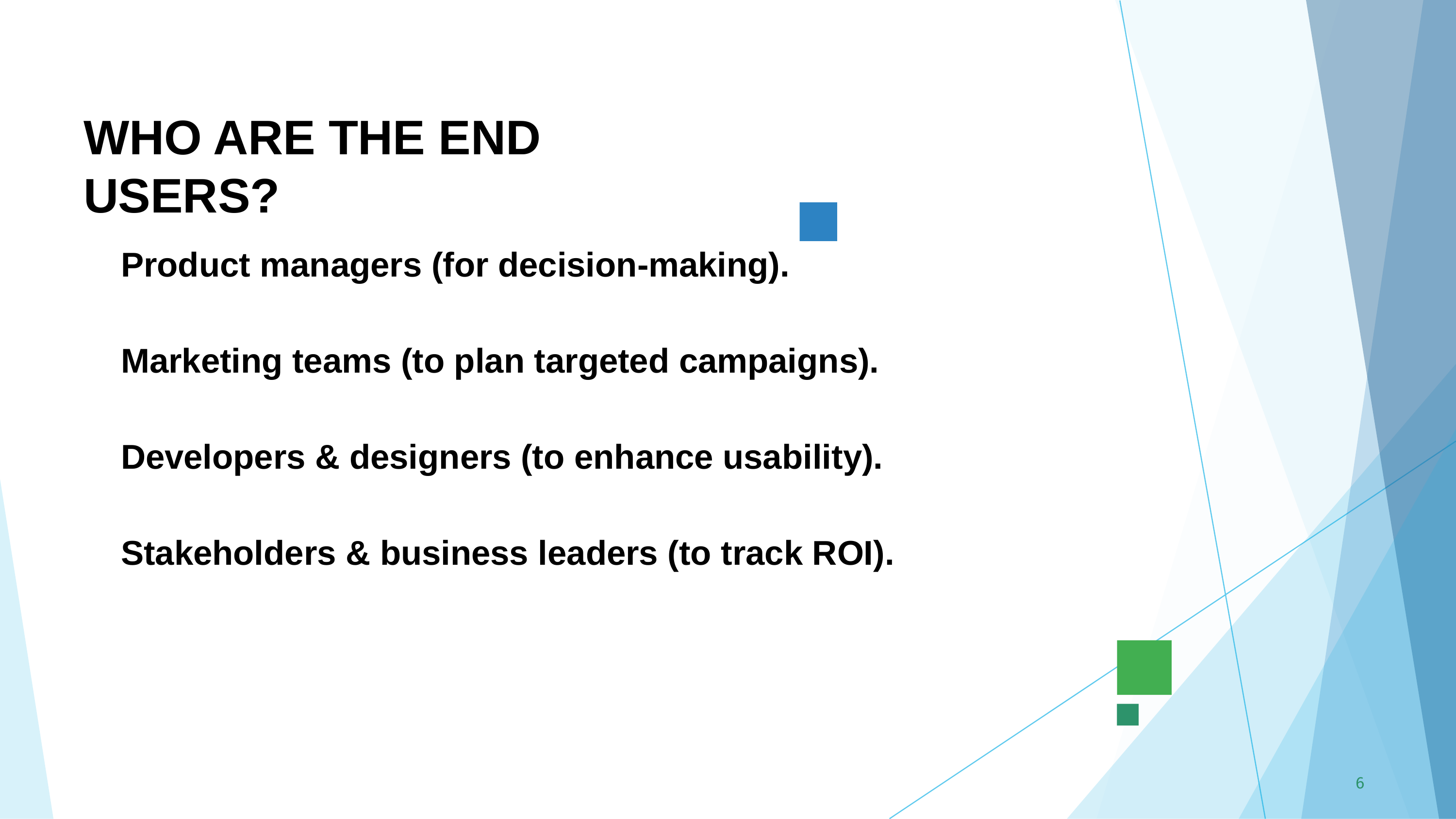

WHO ARE THE END USERS?

Product managers (for decision-making).

Marketing teams (to plan targeted campaigns).

Developers & designers (to enhance usability).

Stakeholders & business leaders (to track ROI).

6